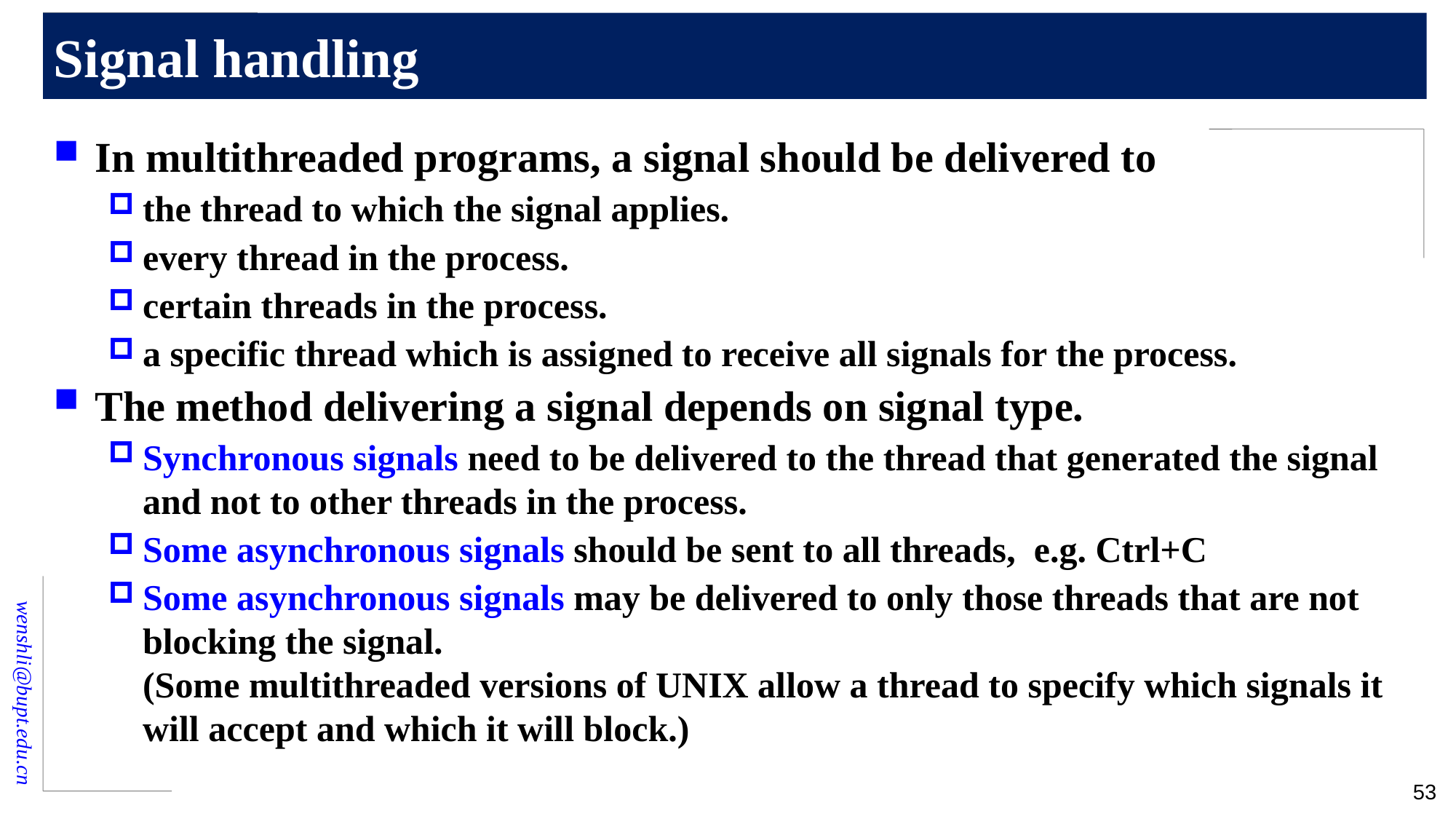

# Signal handling
In multithreaded programs, a signal should be delivered to
the thread to which the signal applies.
every thread in the process.
certain threads in the process.
a specific thread which is assigned to receive all signals for the process.
The method delivering a signal depends on signal type.
Synchronous signals need to be delivered to the thread that generated the signal and not to other threads in the process.
Some asynchronous signals should be sent to all threads,  e.g. Ctrl+C
Some asynchronous signals may be delivered to only those threads that are not blocking the signal.
(Some multithreaded versions of UNIX allow a thread to specify which signals it will accept and which it will block.)
53